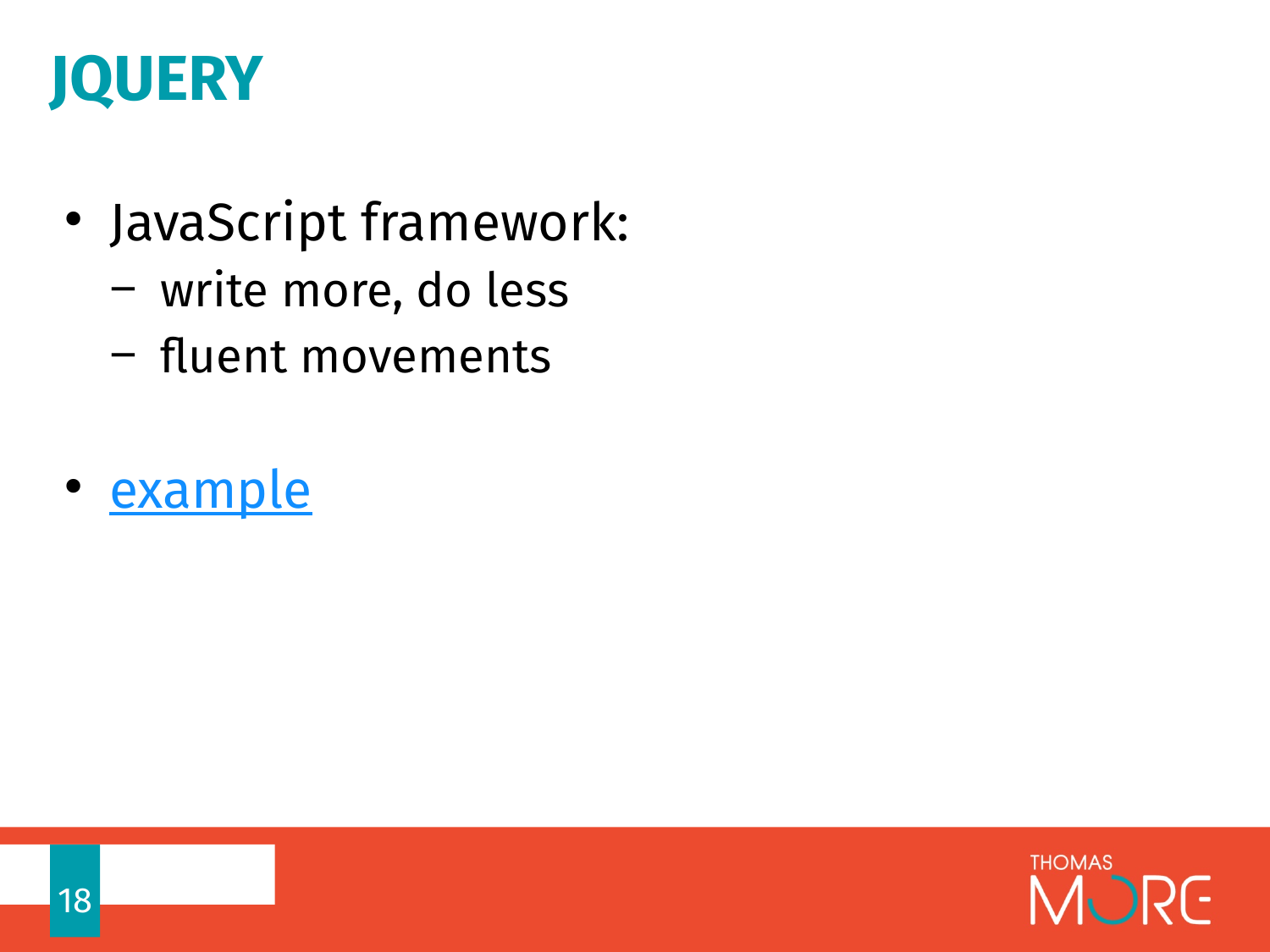

# jQUERY
JavaScript framework:
write more, do less
fluent movements

example

18